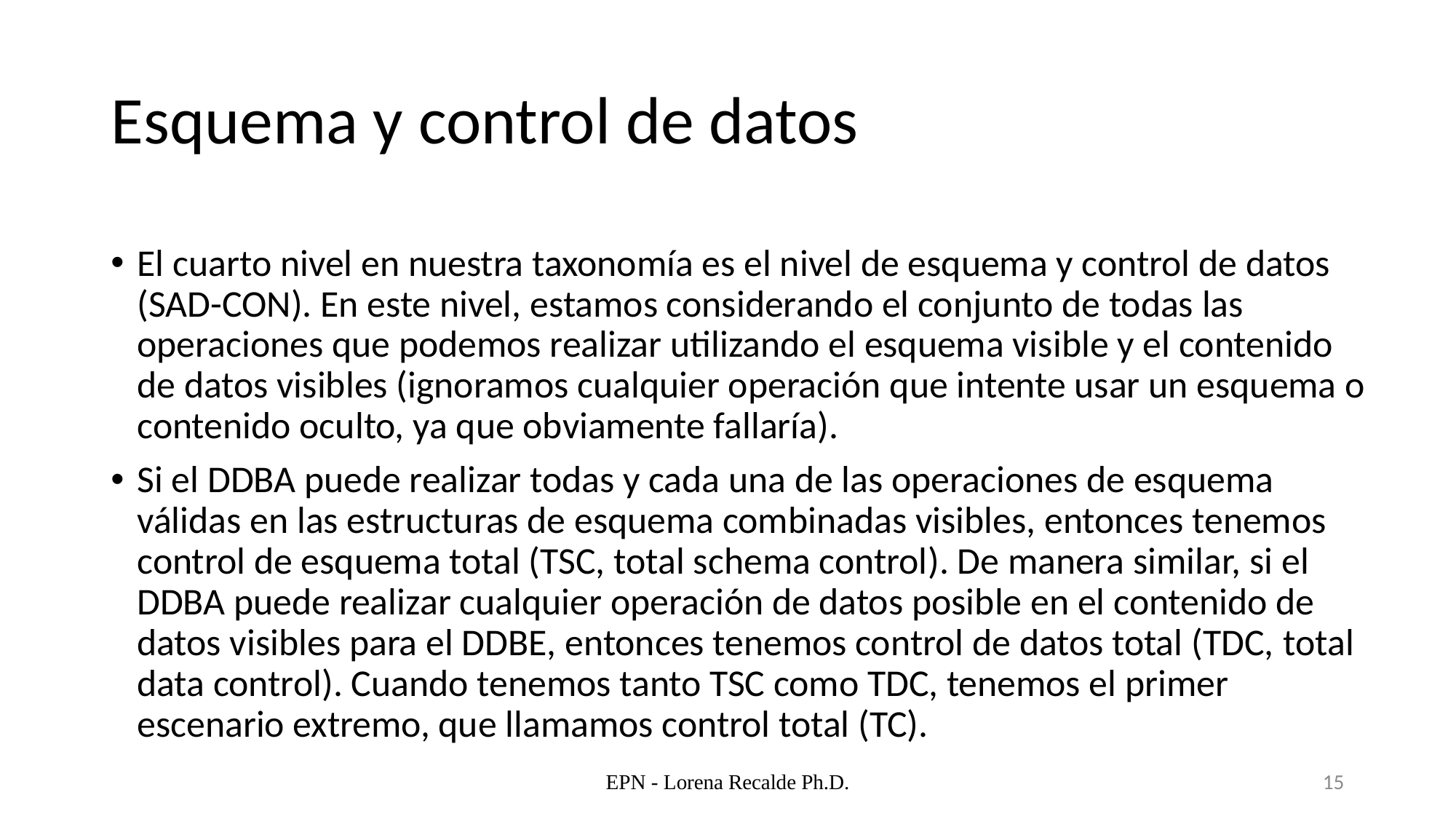

# Esquema y control de datos

El cuarto nivel en nuestra taxonomía es el nivel de esquema y control de datos (SAD-CON). En este nivel, estamos considerando el conjunto de todas las operaciones que podemos realizar utilizando el esquema visible y el contenido de datos visibles (ignoramos cualquier operación que intente usar un esquema o contenido oculto, ya que obviamente fallaría).
Si el DDBA puede realizar todas y cada una de las operaciones de esquema válidas en las estructuras de esquema combinadas visibles, entonces tenemos control de esquema total (TSC, total schema control). De manera similar, si el DDBA puede realizar cualquier operación de datos posible en el contenido de datos visibles para el DDBE, entonces tenemos control de datos total (TDC, total data control). Cuando tenemos tanto TSC como TDC, tenemos el primer escenario extremo, que llamamos control total (TC).
EPN - Lorena Recalde Ph.D.
15